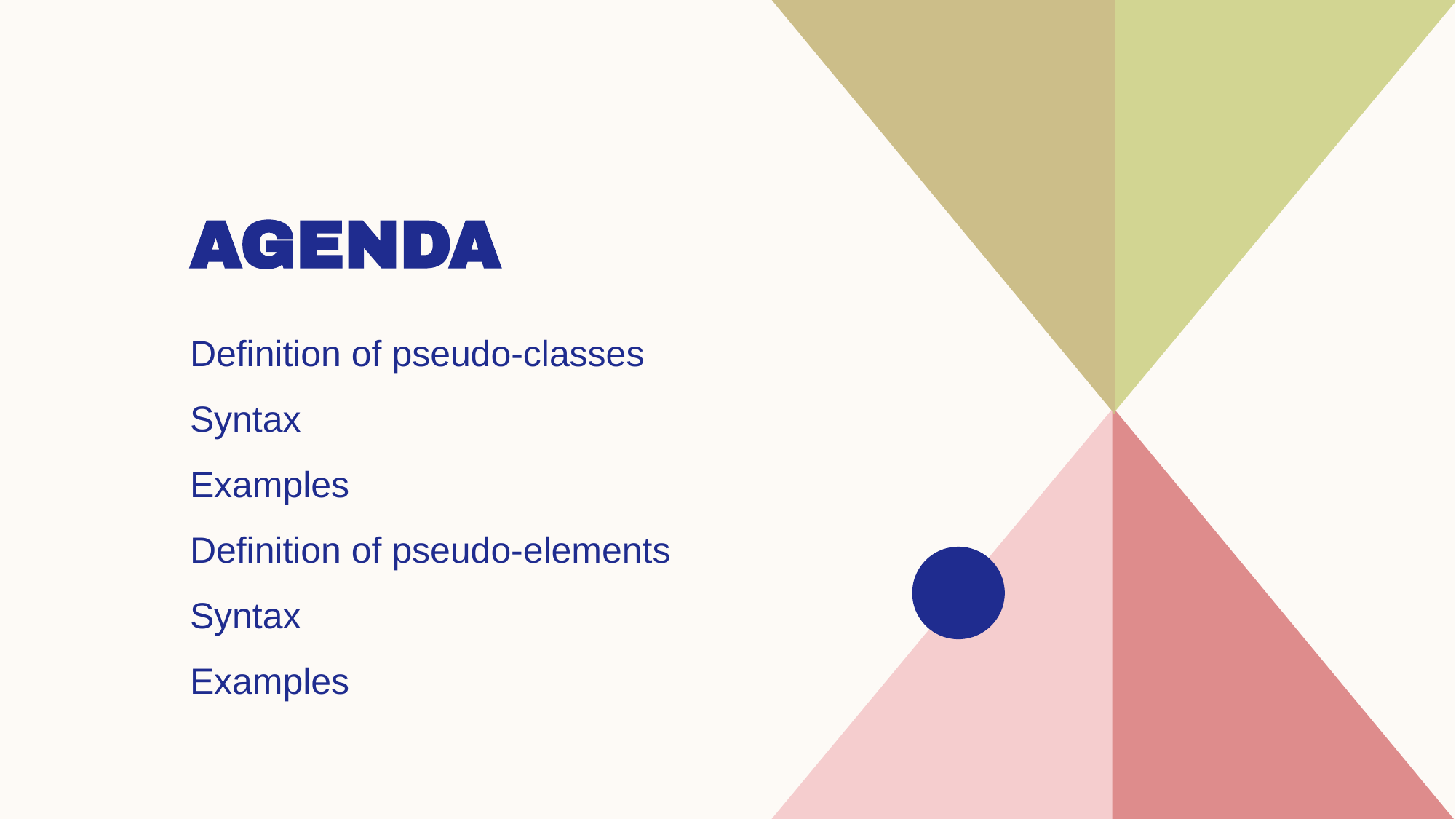

# AGENDA
Definition​ of pseudo-classes
Syntax
​Examples
Definition of pseudo-elements
​Syntax
Examples